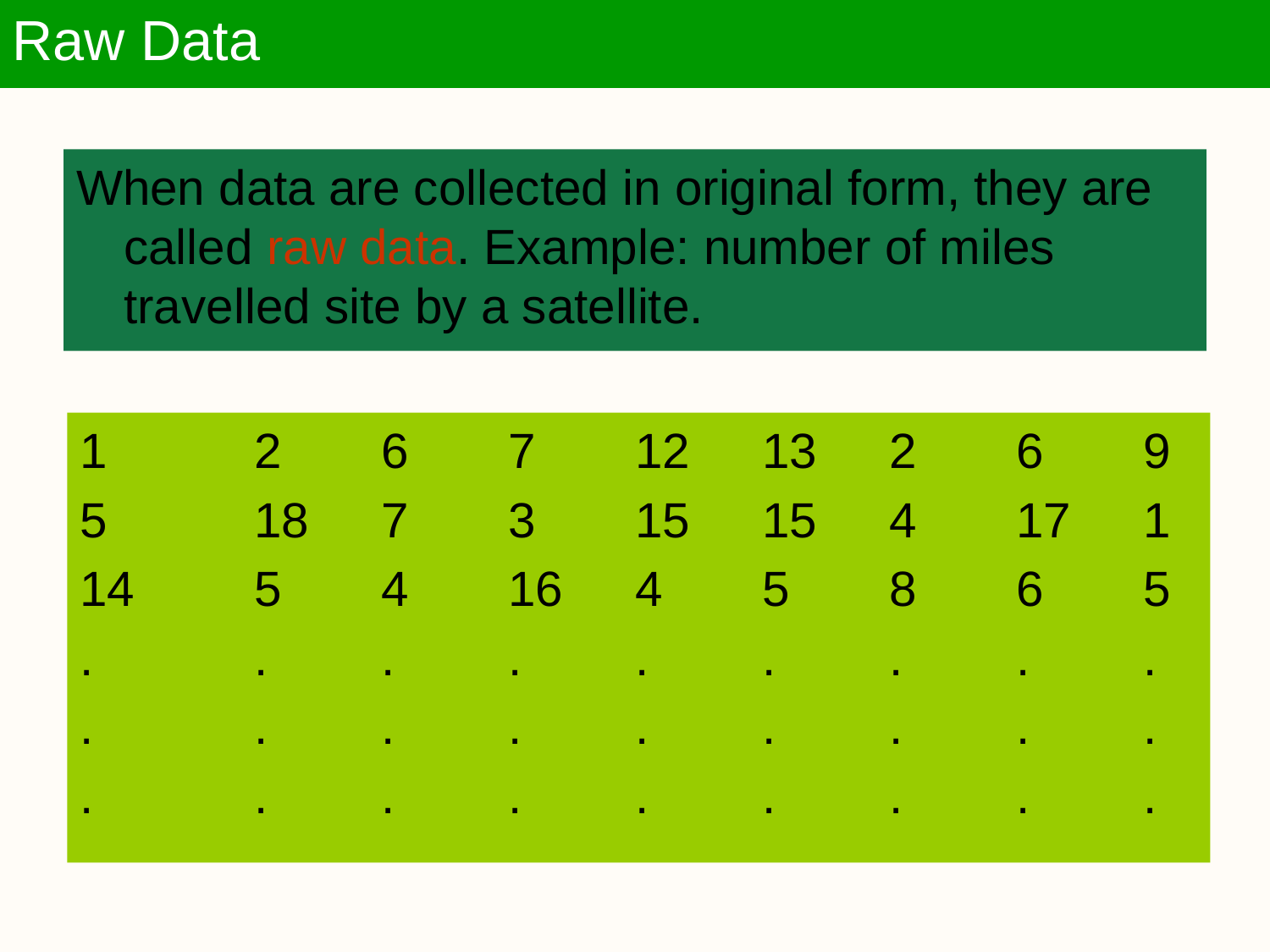

Raw Data
When data are collected in original form, they are called raw data. Example: number of miles travelled site by a satellite.
1		2	6	7	12	13	2	6	9
5		18	7	3	15	15	4	17	1
14	5	4	16	4	5	8	6	5
.		.	.	.	.	.	.	.	.
.		.	.	.	.	.	.	.	.
.		.	.	.	.	.	.	.	.